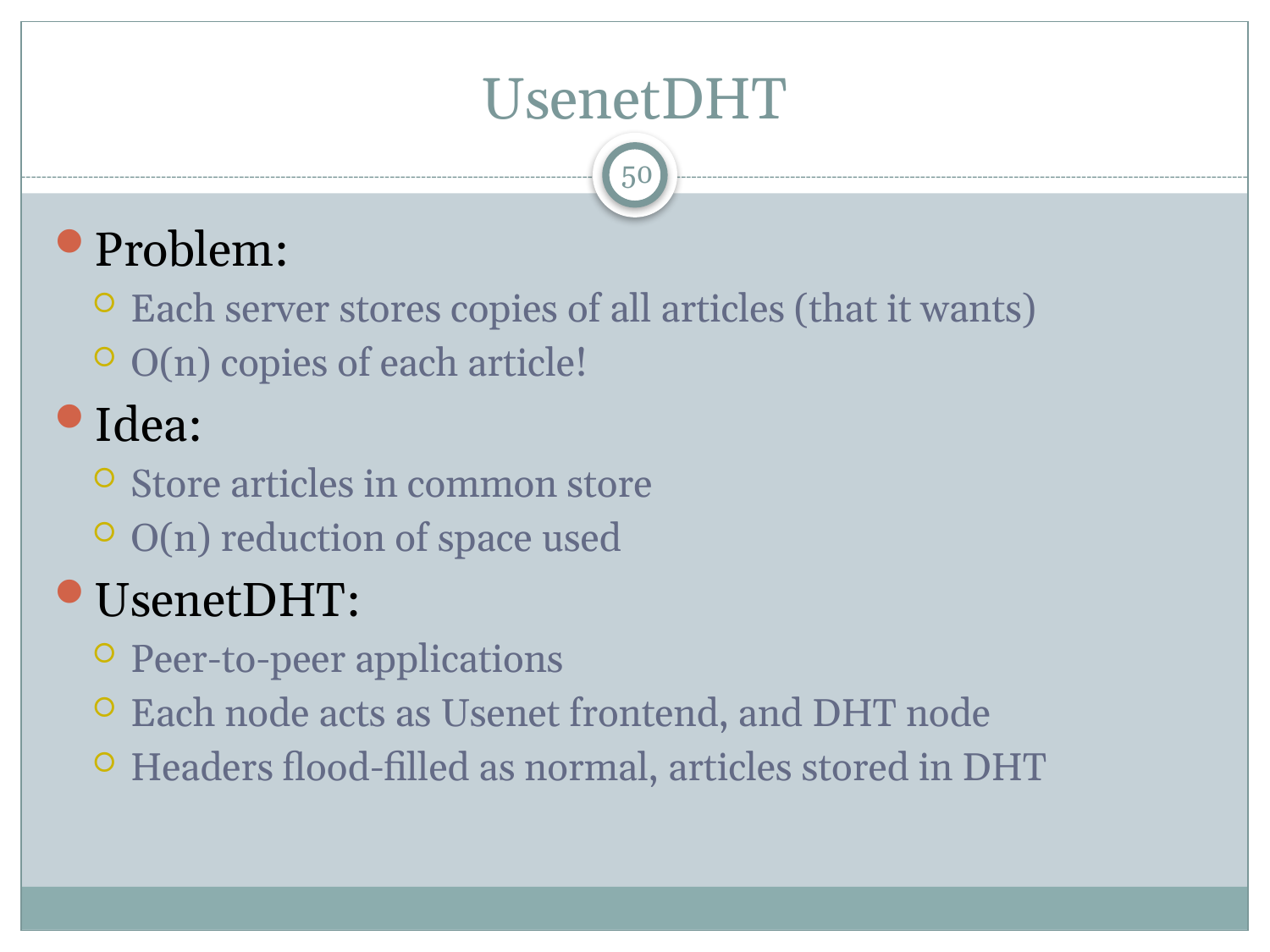

# UsenetDHT
50
Problem:
Each server stores copies of all articles (that it wants)
O(n) copies of each article!
Idea:
Store articles in common store
O(n) reduction of space used
UsenetDHT:
Peer-to-peer applications
Each node acts as Usenet frontend, and DHT node
Headers flood-filled as normal, articles stored in DHT